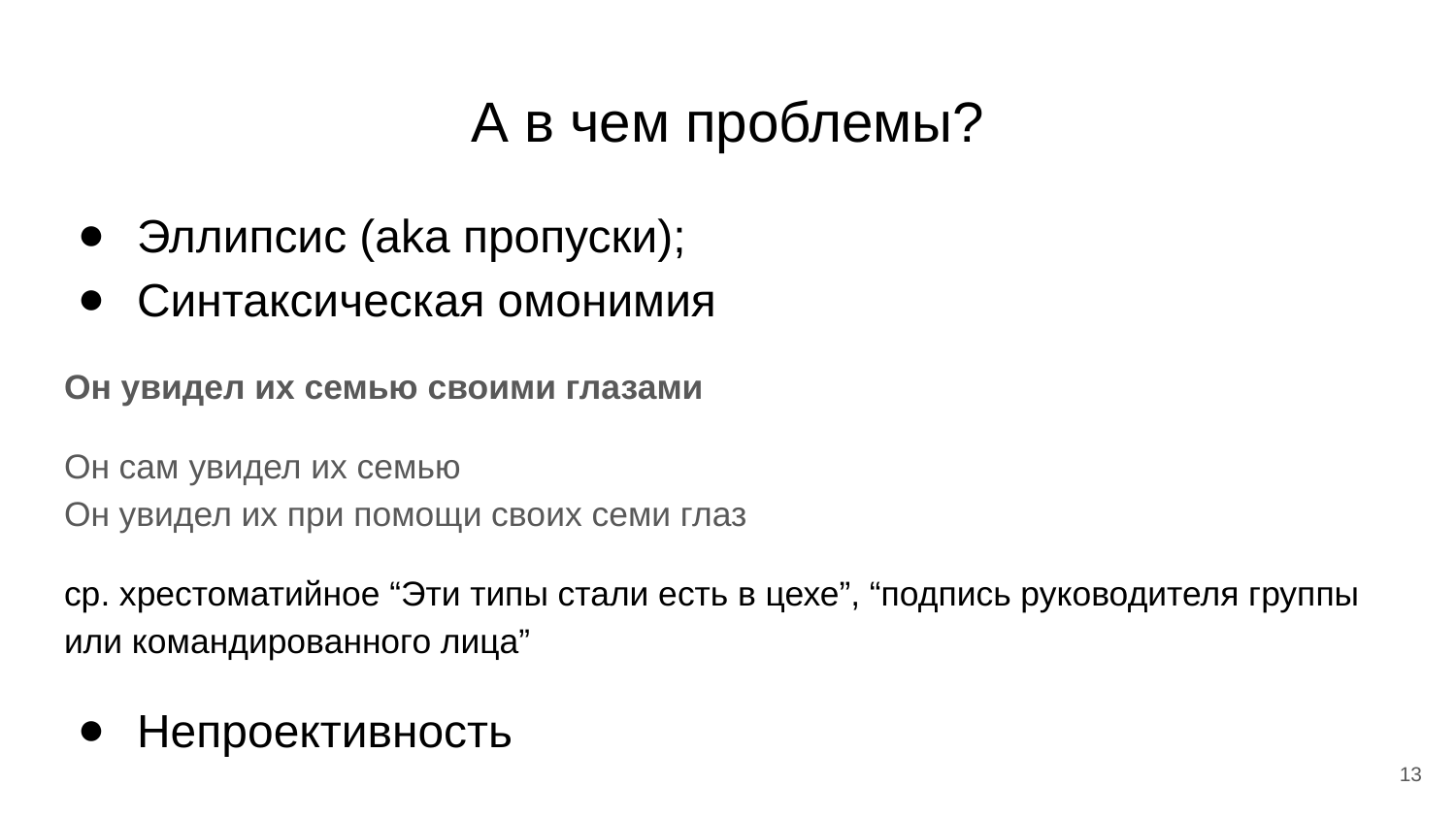

# А в чем проблемы?
Эллипсис (aka пропуски);
Синтаксическая омонимия
Он увидел их семью своими глазами
Он сам увидел их семью
Он увидел их при помощи своих семи глаз
ср. хрестоматийное “Эти типы стали есть в цехе”, “подпись руководителя группы или командированного лица”
Непроективность
13